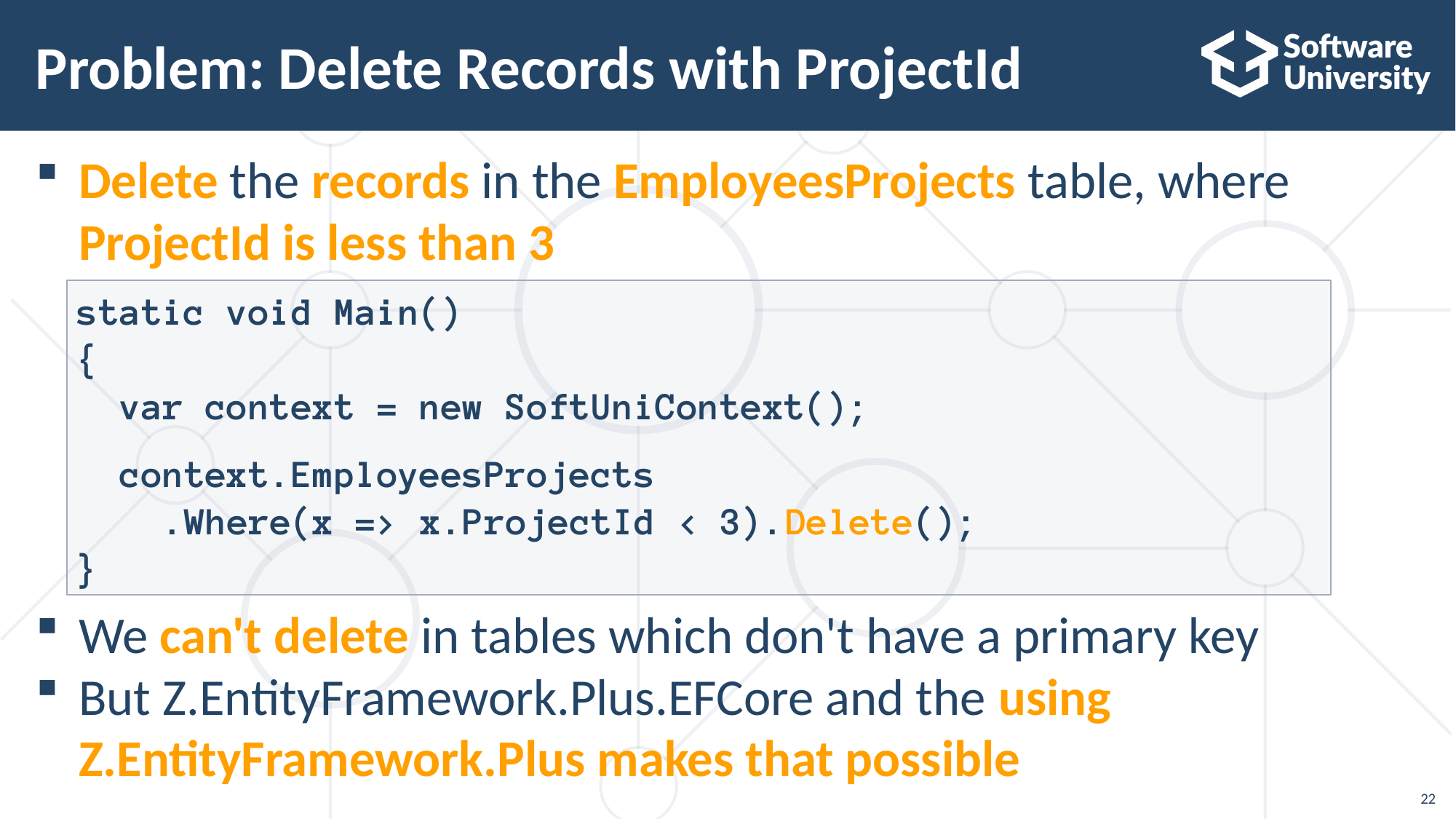

# Problem: Delete Records with ProjectId
Delete the records in the EmployeesProjects table, where ProjectId is less than 3

We can't delete in tables which don't have a primary key
But Z.EntityFramework.Plus.EFCore and the using Z.EntityFramework.Plus makes that possible
static void Main()
{
  var context = new SoftUniContext();

  context.EmployeesProjects
    .Where(x => x.ProjectId < 3).Delete();
}
22